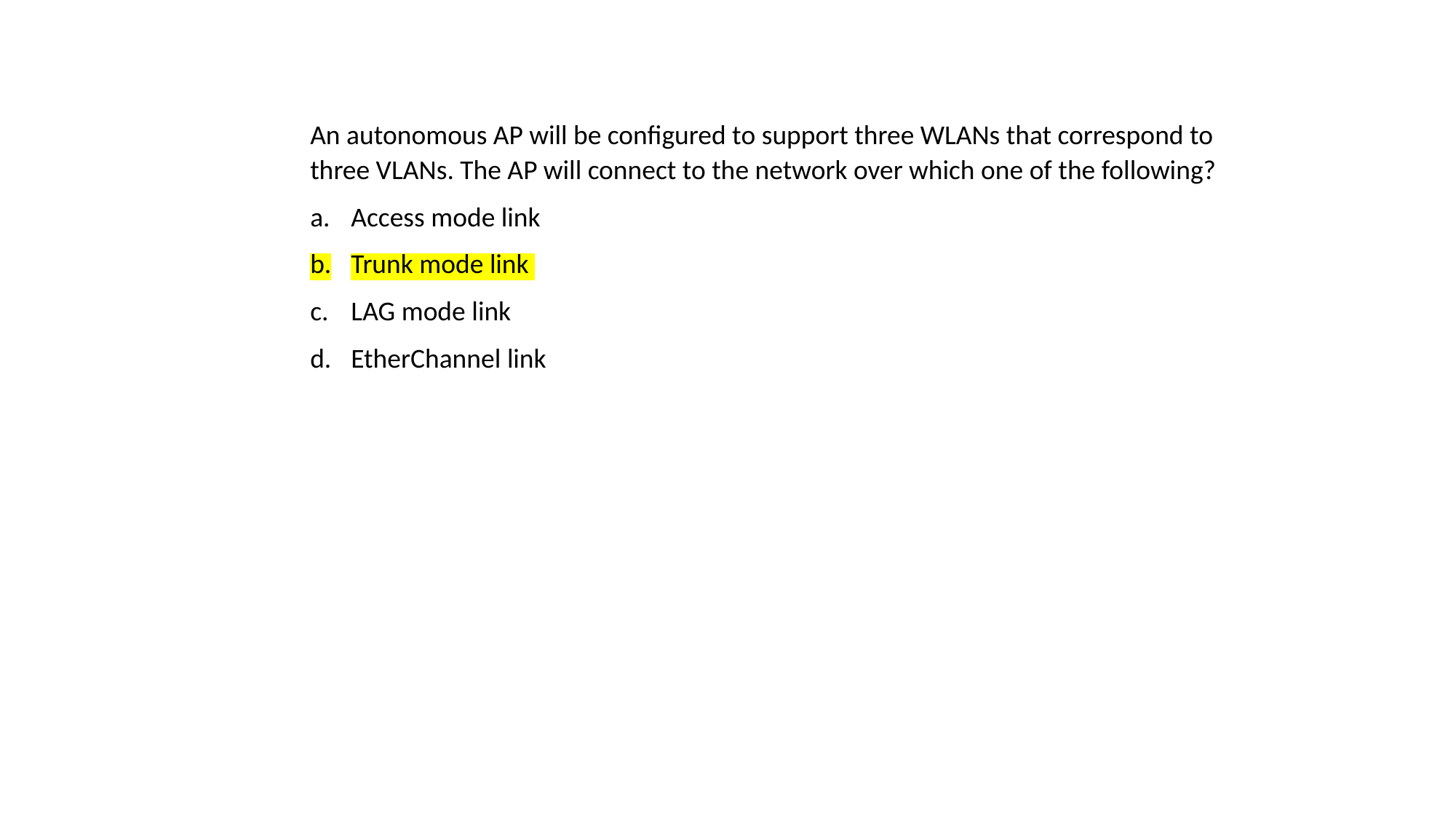

An autonomous AP will be configured to support three WLANs that correspond to three VLANs. The AP will connect to the network over which one of the following?
Access mode link
Trunk mode link
LAG mode link
EtherChannel link